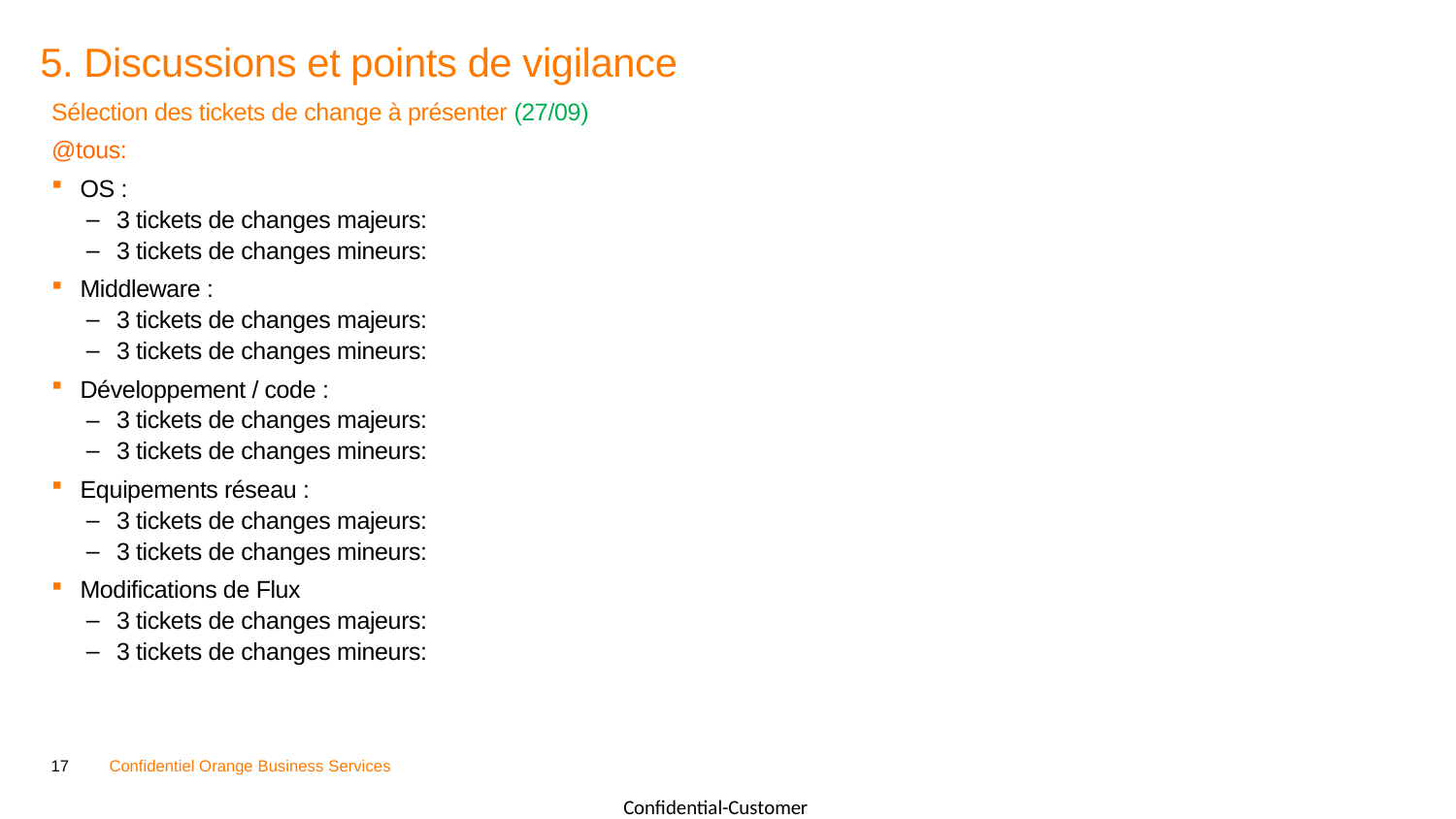

# 5. Discussions et points de vigilance
Sélection des tickets de change à présenter (27/09)
@tous:
OS :
3 tickets de changes majeurs:
3 tickets de changes mineurs:
Middleware :
3 tickets de changes majeurs:
3 tickets de changes mineurs:
Développement / code :
3 tickets de changes majeurs:
3 tickets de changes mineurs:
Equipements réseau :
3 tickets de changes majeurs:
3 tickets de changes mineurs:
Modifications de Flux
3 tickets de changes majeurs:
3 tickets de changes mineurs: